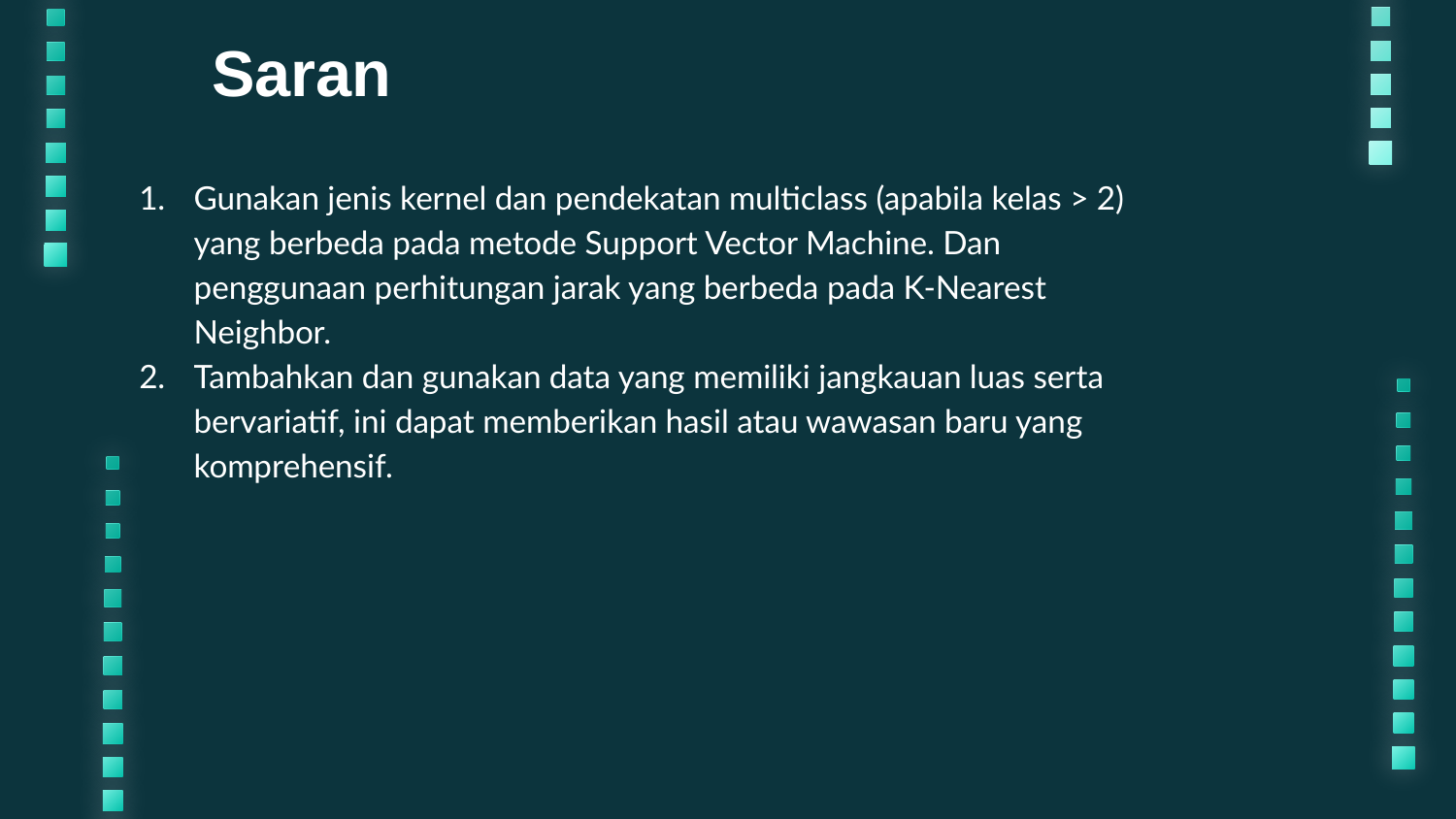

# Saran
Gunakan jenis kernel dan pendekatan multiclass (apabila kelas > 2) yang berbeda pada metode Support Vector Machine. Dan penggunaan perhitungan jarak yang berbeda pada K-Nearest Neighbor.
Tambahkan dan gunakan data yang memiliki jangkauan luas serta bervariatif, ini dapat memberikan hasil atau wawasan baru yang komprehensif.